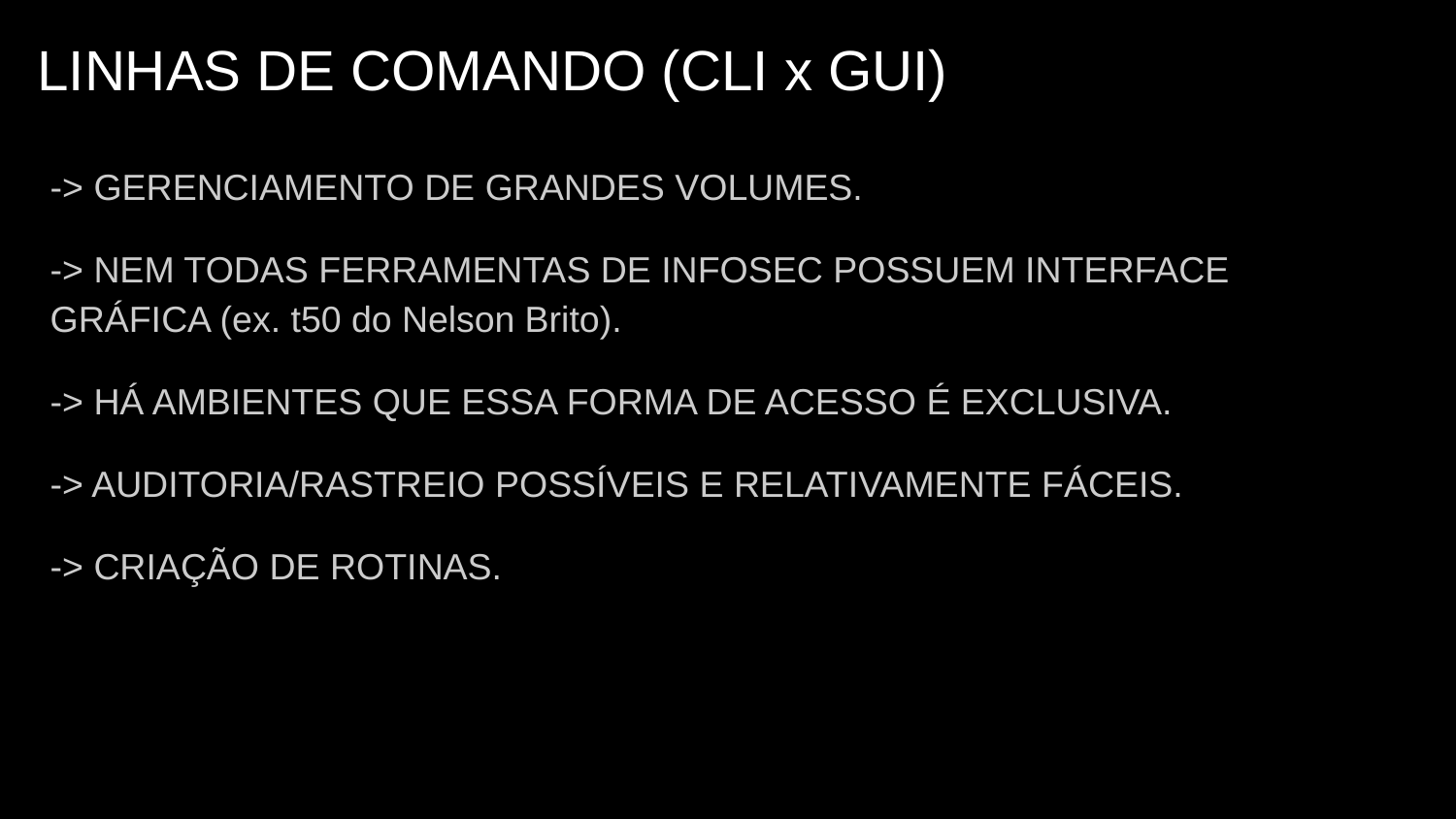

# LINHAS DE COMANDO (CLI x GUI)
-> GERENCIAMENTO DE GRANDES VOLUMES.
-> NEM TODAS FERRAMENTAS DE INFOSEC POSSUEM INTERFACE GRÁFICA (ex. t50 do Nelson Brito).
-> HÁ AMBIENTES QUE ESSA FORMA DE ACESSO É EXCLUSIVA.
-> AUDITORIA/RASTREIO POSSÍVEIS E RELATIVAMENTE FÁCEIS.
-> CRIAÇÃO DE ROTINAS.